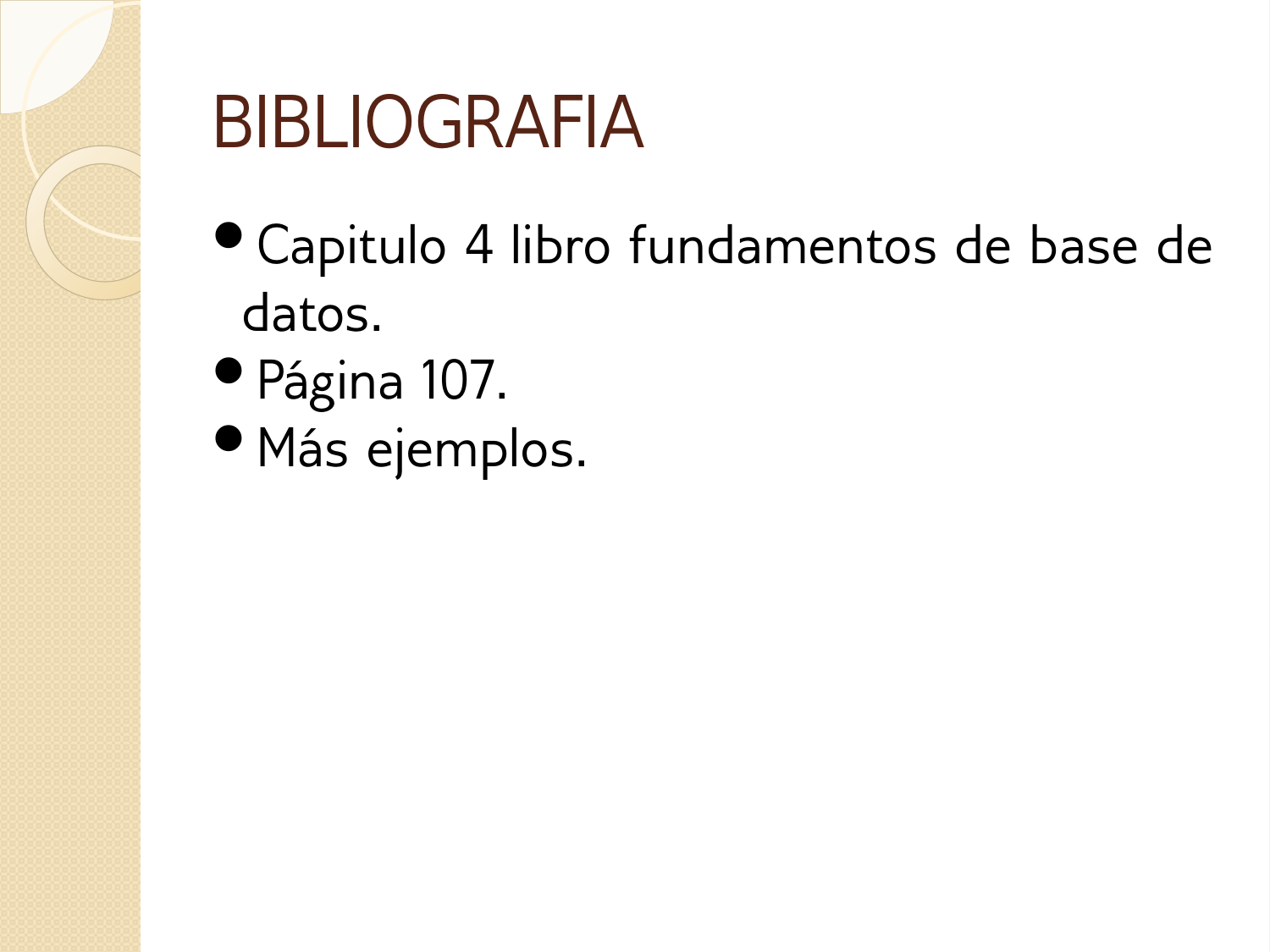

BIBLIOGRAFIA
Capitulo 4 libro fundamentos de base de datos.
Página 107.
Más ejemplos.